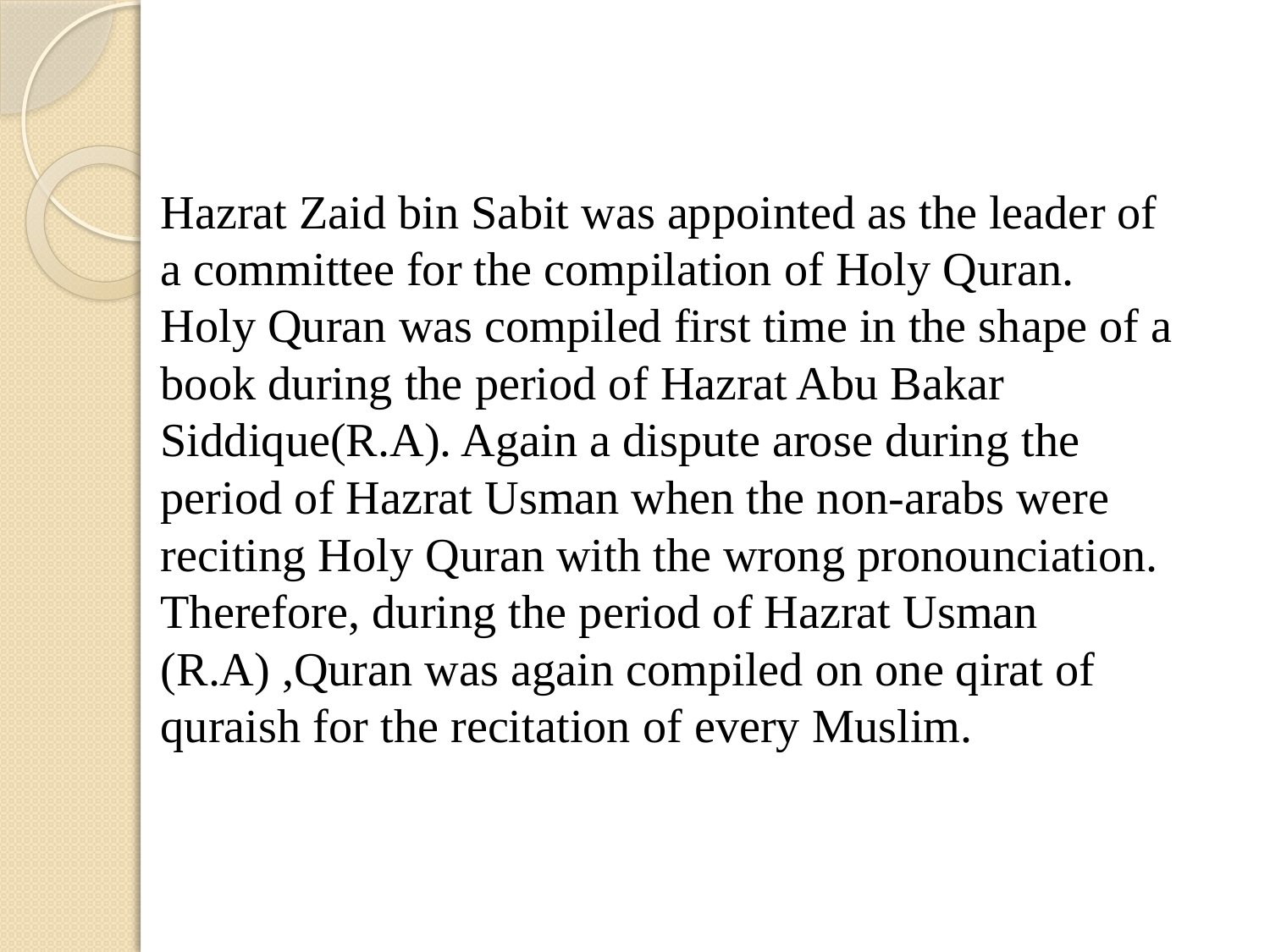

# Hazrat Zaid bin Sabit was appointed as the leader of a committee for the compilation of Holy Quran. Holy Quran was compiled first time in the shape of a book during the period of Hazrat Abu Bakar Siddique(R.A). Again a dispute arose during the period of Hazrat Usman when the non-arabs were reciting Holy Quran with the wrong pronounciation. Therefore, during the period of Hazrat Usman (R.A) ,Quran was again compiled on one qirat of quraish for the recitation of every Muslim.